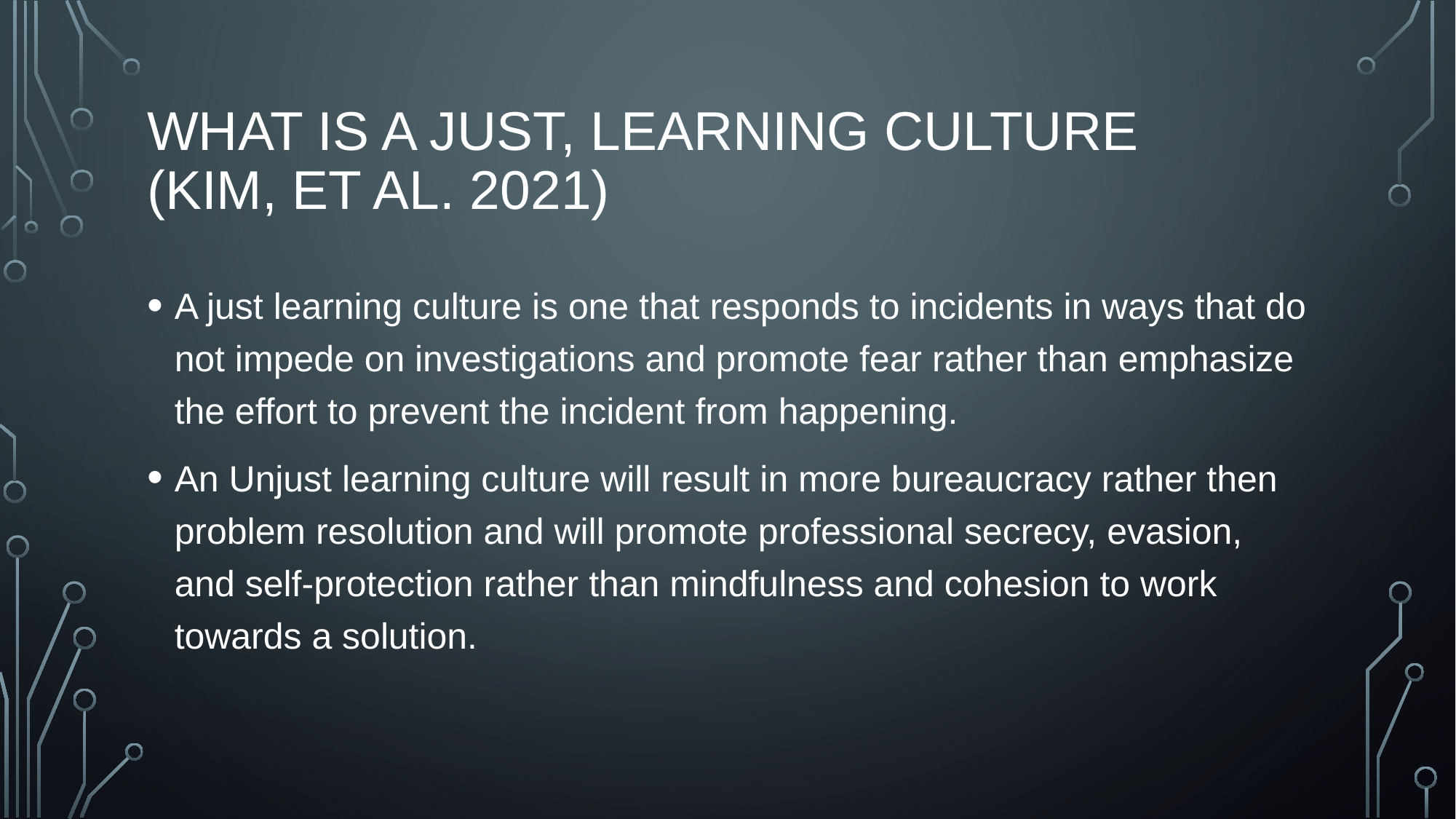

# What is a Just, Learning Culture (KIM, Et Al. 2021)
A just learning culture is one that responds to incidents in ways that do not impede on investigations and promote fear rather than emphasize the effort to prevent the incident from happening.
An Unjust learning culture will result in more bureaucracy rather then problem resolution and will promote professional secrecy, evasion, and self-protection rather than mindfulness and cohesion to work towards a solution.